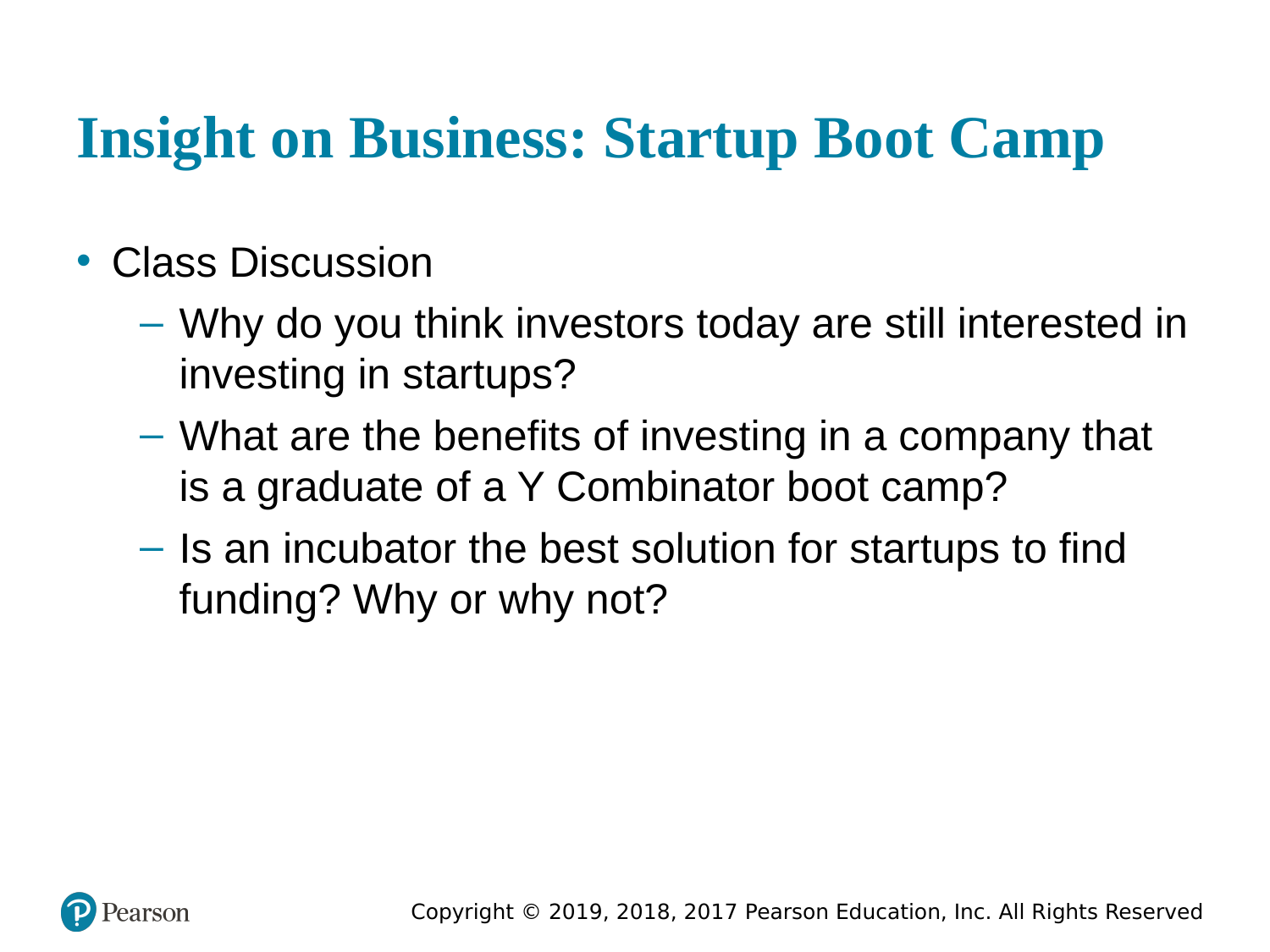

# Insight on Business: Startup Boot Camp
Class Discussion
Why do you think investors today are still interested in investing in startups?
What are the benefits of investing in a company that is a graduate of a Y Combinator boot camp?
Is an incubator the best solution for startups to find funding? Why or why not?